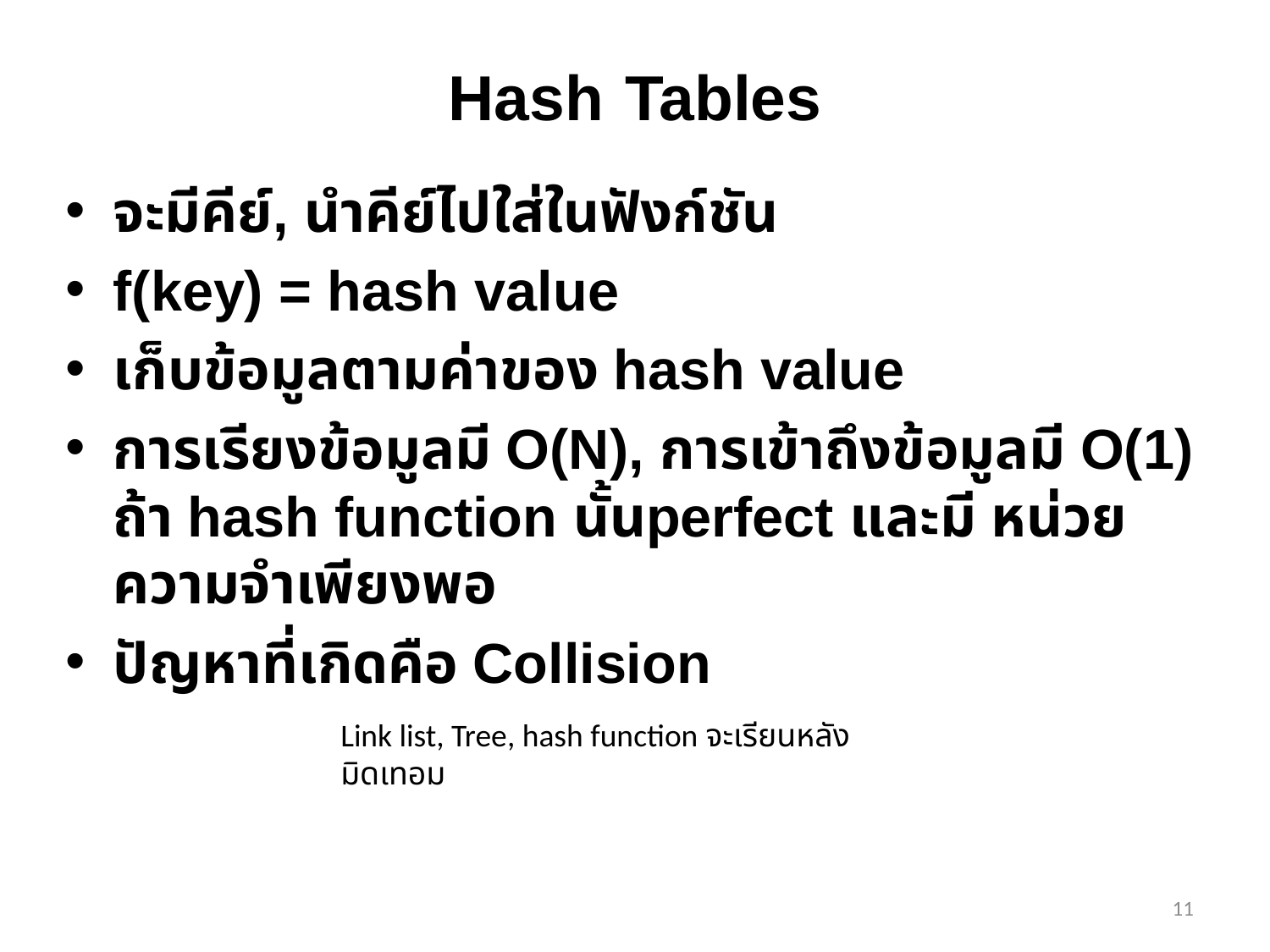

# Hash Tables
จะมีคีย์, นำคีย์ไปใส่ในฟังก์ชัน
f(key) = hash value
เก็บข้อมูลตามค่าของ hash value
การเรียงข้อมูลมี O(N), การเข้าถึงข้อมูลมี O(1) ถ้า hash function นั้นperfect และมี หน่วยความจำเพียงพอ
ปัญหาที่เกิดคือ Collision
Link list, Tree, hash function จะเรียนหลังมิดเทอม
11